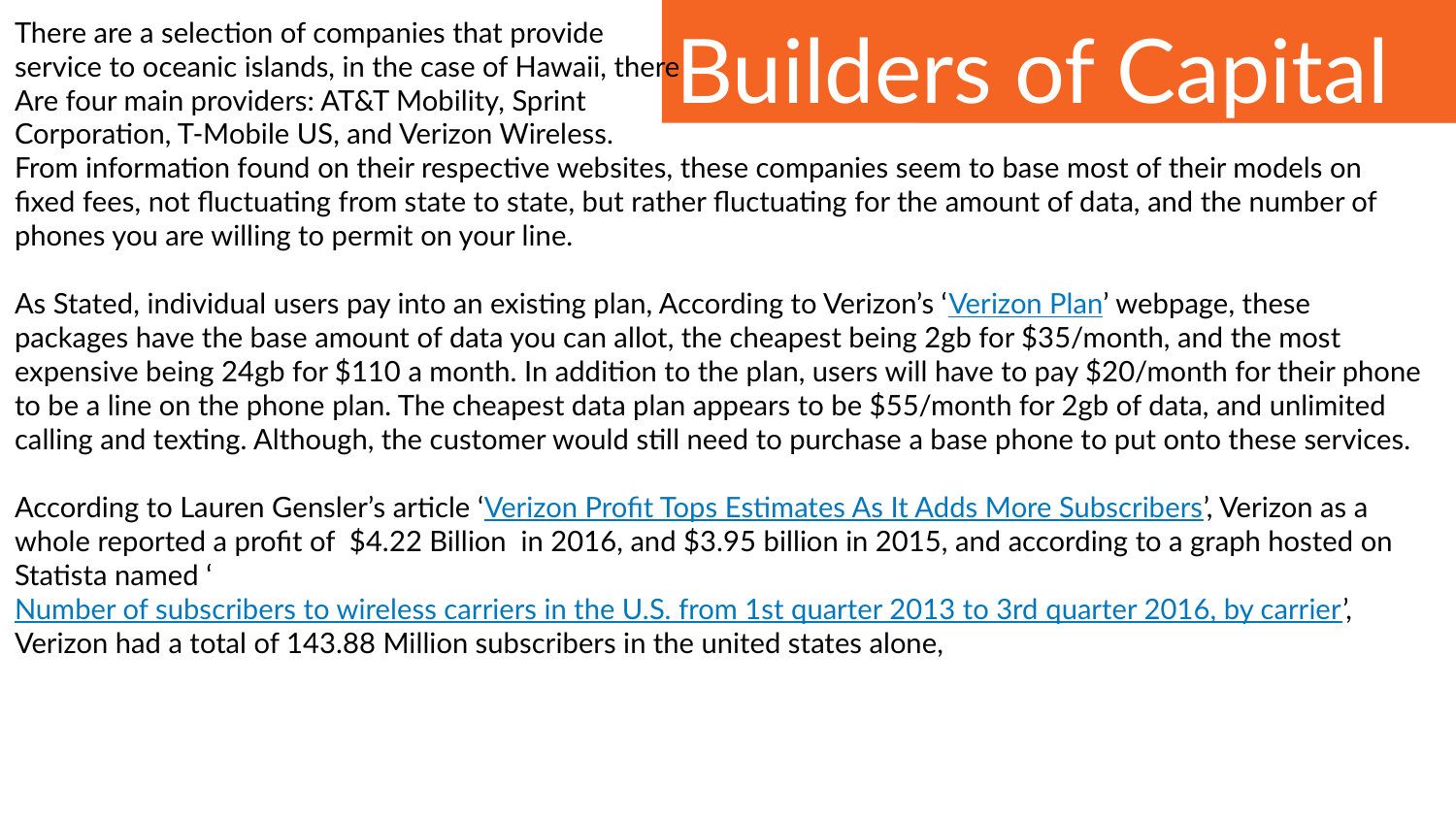

# Builders of Capital

There are a selection of companies that provide
service to oceanic islands, in the case of Hawaii, there
Are four main providers: AT&T Mobility, Sprint
Corporation, T-Mobile US, and Verizon Wireless.
From information found on their respective websites, these companies seem to base most of their models on fixed fees, not fluctuating from state to state, but rather fluctuating for the amount of data, and the number of phones you are willing to permit on your line.

As Stated, individual users pay into an existing plan, According to Verizon’s ‘Verizon Plan’ webpage, these packages have the base amount of data you can allot, the cheapest being 2gb for $35/month, and the most expensive being 24gb for $110 a month. In addition to the plan, users will have to pay $20/month for their phone to be a line on the phone plan. The cheapest data plan appears to be $55/month for 2gb of data, and unlimited calling and texting. Although, the customer would still need to purchase a base phone to put onto these services.

According to Lauren Gensler’s article ‘Verizon Profit Tops Estimates As It Adds More Subscribers’, Verizon as a whole reported a profit of  $4.22 Billion  in 2016, and $3.95 billion in 2015, and according to a graph hosted on Statista named ‘Number of subscribers to wireless carriers in the U.S. from 1st quarter 2013 to 3rd quarter 2016, by carrier’, Verizon had a total of 143.88 Million subscribers in the united states alone,